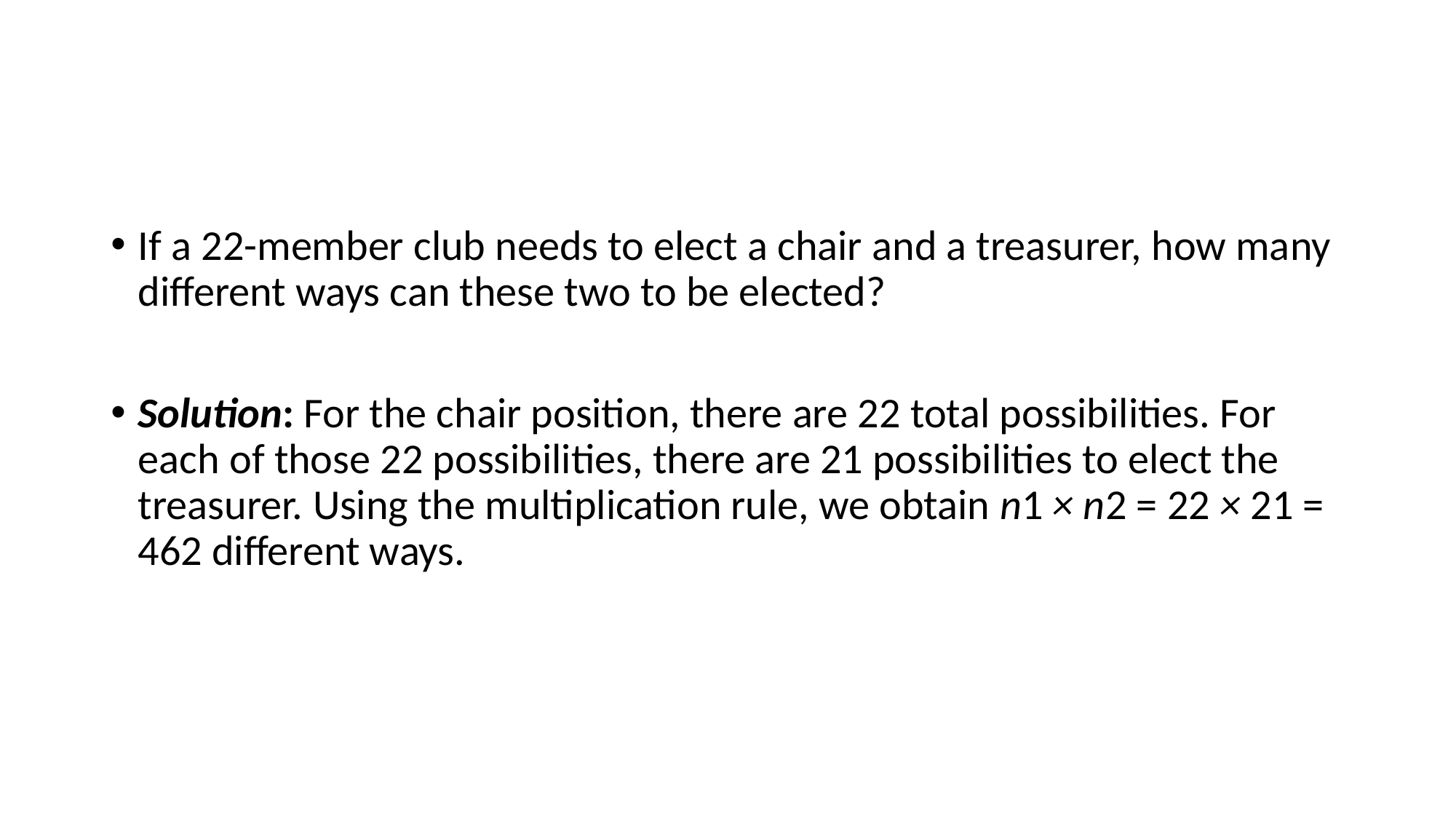

#
If a 22-member club needs to elect a chair and a treasurer, how many different ways can these two to be elected?

Solution: For the chair position, there are 22 total possibilities. For each of those 22 possibilities, there are 21 possibilities to elect the treasurer. Using the multiplication rule, we obtain n1 × n2 = 22 × 21 = 462 different ways.